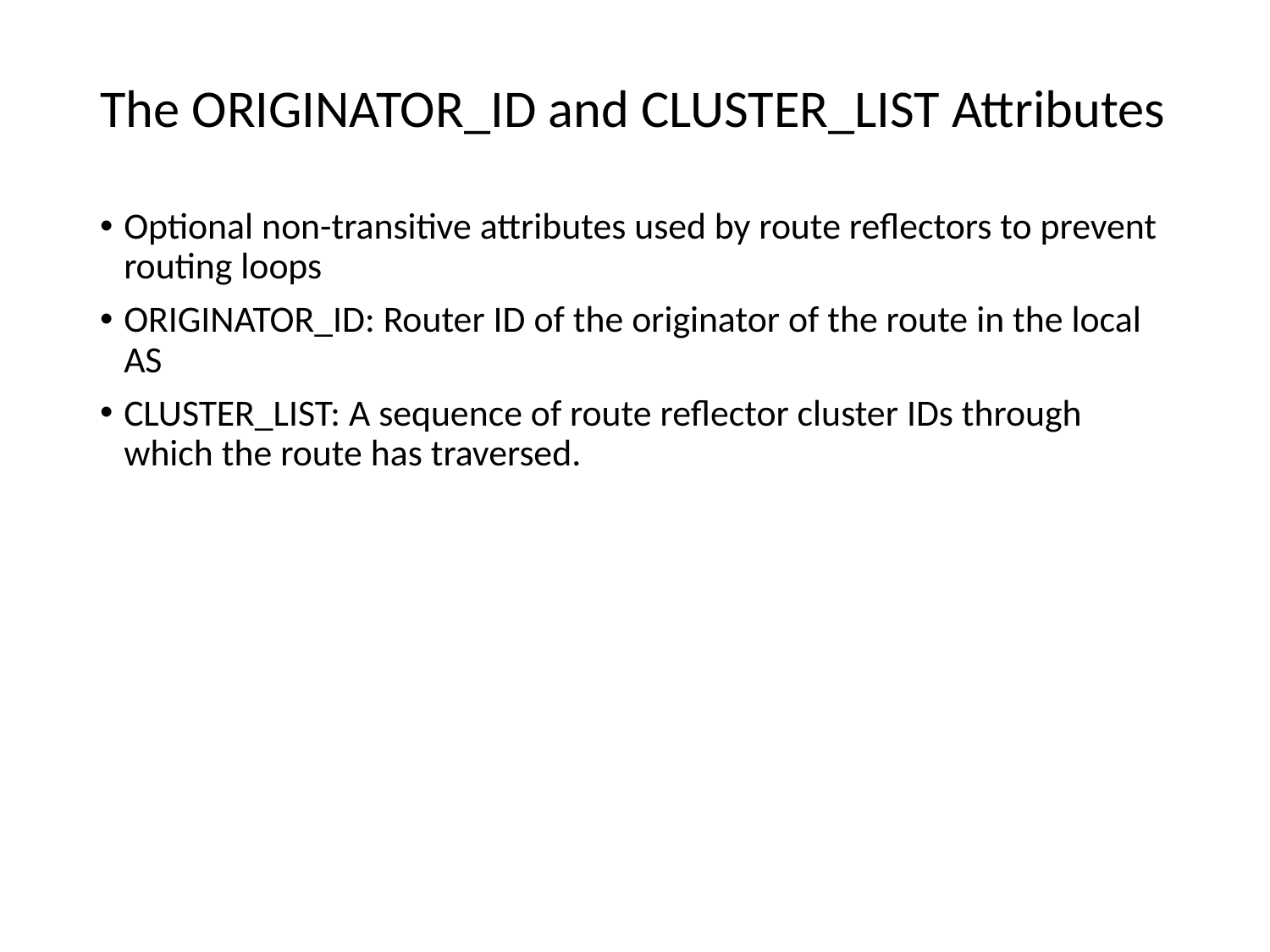

# The ORIGINATOR_ID and CLUSTER_LIST Attributes
Optional non-transitive attributes used by route reflectors to prevent routing loops
ORIGINATOR_ID: Router ID of the originator of the route in the local AS
CLUSTER_LIST: A sequence of route reflector cluster IDs through which the route has traversed.